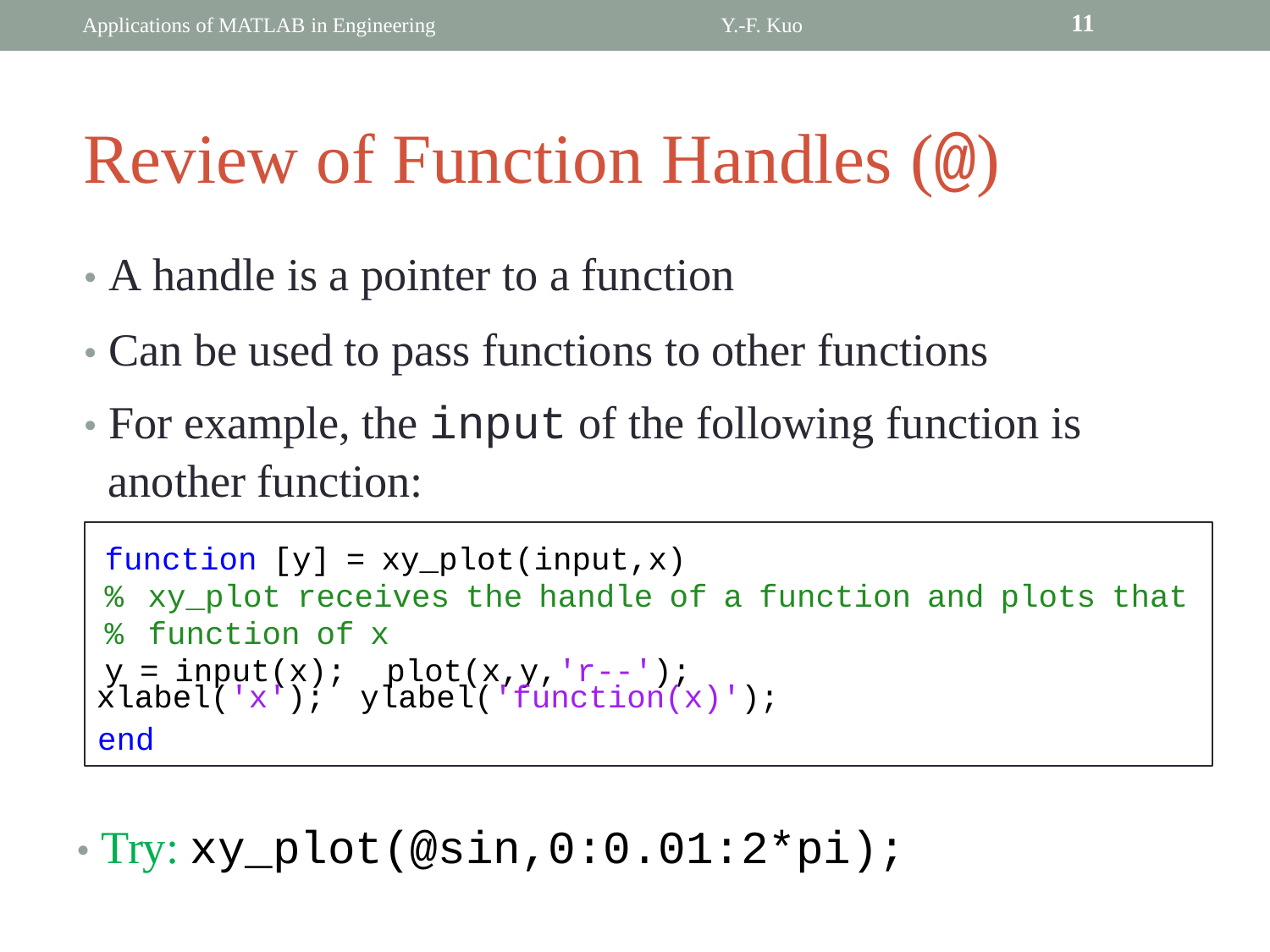

11
Applications of MATLAB in Engineering
Y.-F. Kuo

Review of Function Handles (@)

• A handle is a pointer to a function

• Can be used to pass functions to other functions

• For example, the input of the following function is
		another function:

	function  [y]  =  xy_plot(input,x)
	%   xy_plot  receives  the  handle  of  a  function  and  plots  that
	%   function  of  x
	y  =  input(x);     plot(x,y,'r--');

xlabel('x');
ylabel('function(x)');
	end

• Try: xy_plot(@sin,0:0.01:2*pi);